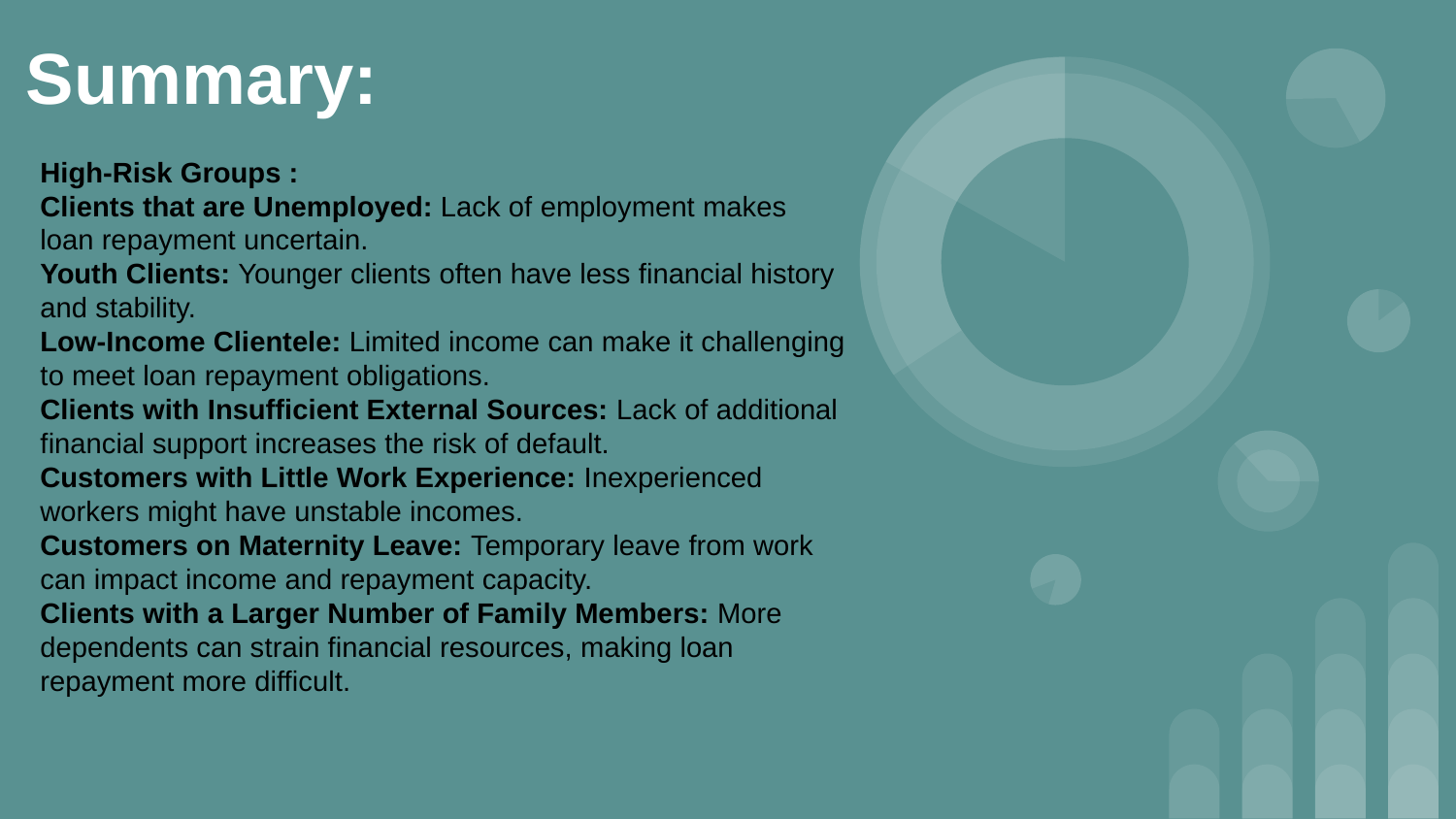

# Summary:
High-Risk Groups :
Clients that are Unemployed: Lack of employment makes loan repayment uncertain.
Youth Clients: Younger clients often have less financial history and stability.
Low-Income Clientele: Limited income can make it challenging to meet loan repayment obligations.
Clients with Insufficient External Sources: Lack of additional financial support increases the risk of default.
Customers with Little Work Experience: Inexperienced workers might have unstable incomes.
Customers on Maternity Leave: Temporary leave from work can impact income and repayment capacity.
Clients with a Larger Number of Family Members: More dependents can strain financial resources, making loan repayment more difficult.